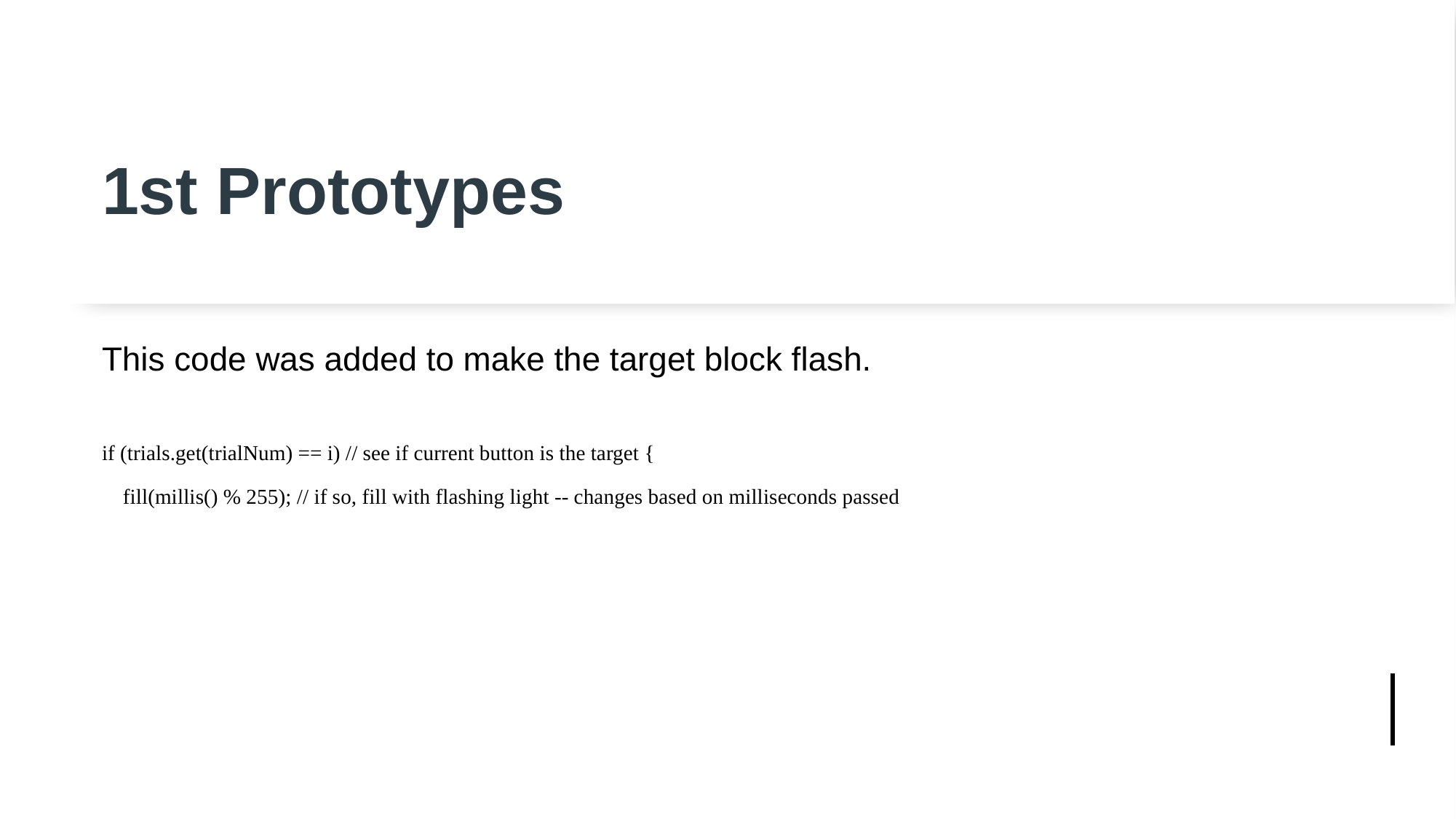

# 1st Prototypes

This code was added to make the target block flash.
if (trials.get(trialNum) == i) // see if current button is the target {
    fill(millis() % 255); // if so, fill with flashing light -- changes based on milliseconds passed